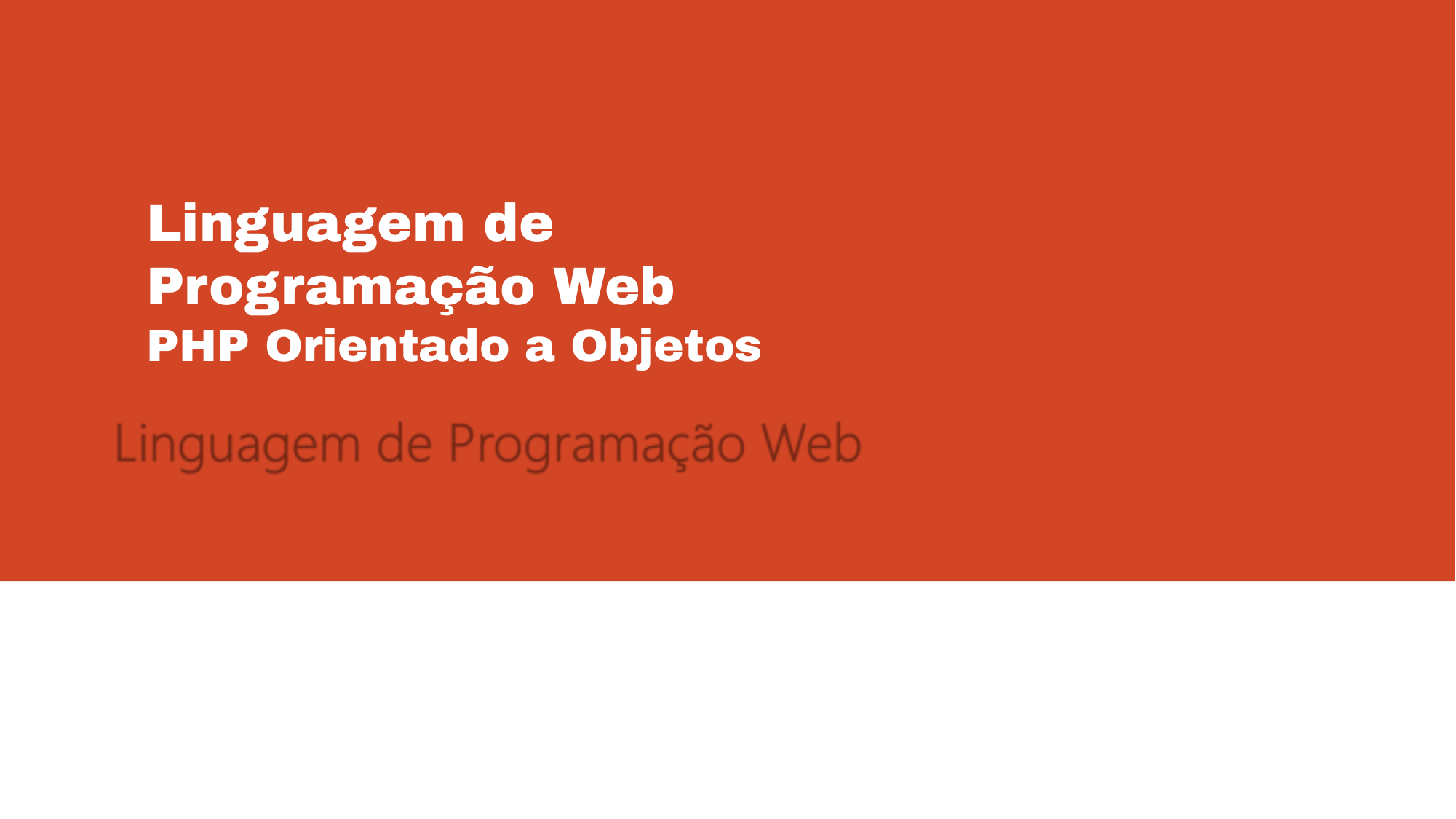

Linguagem de Programação Web
PHP Orientado a Objetos